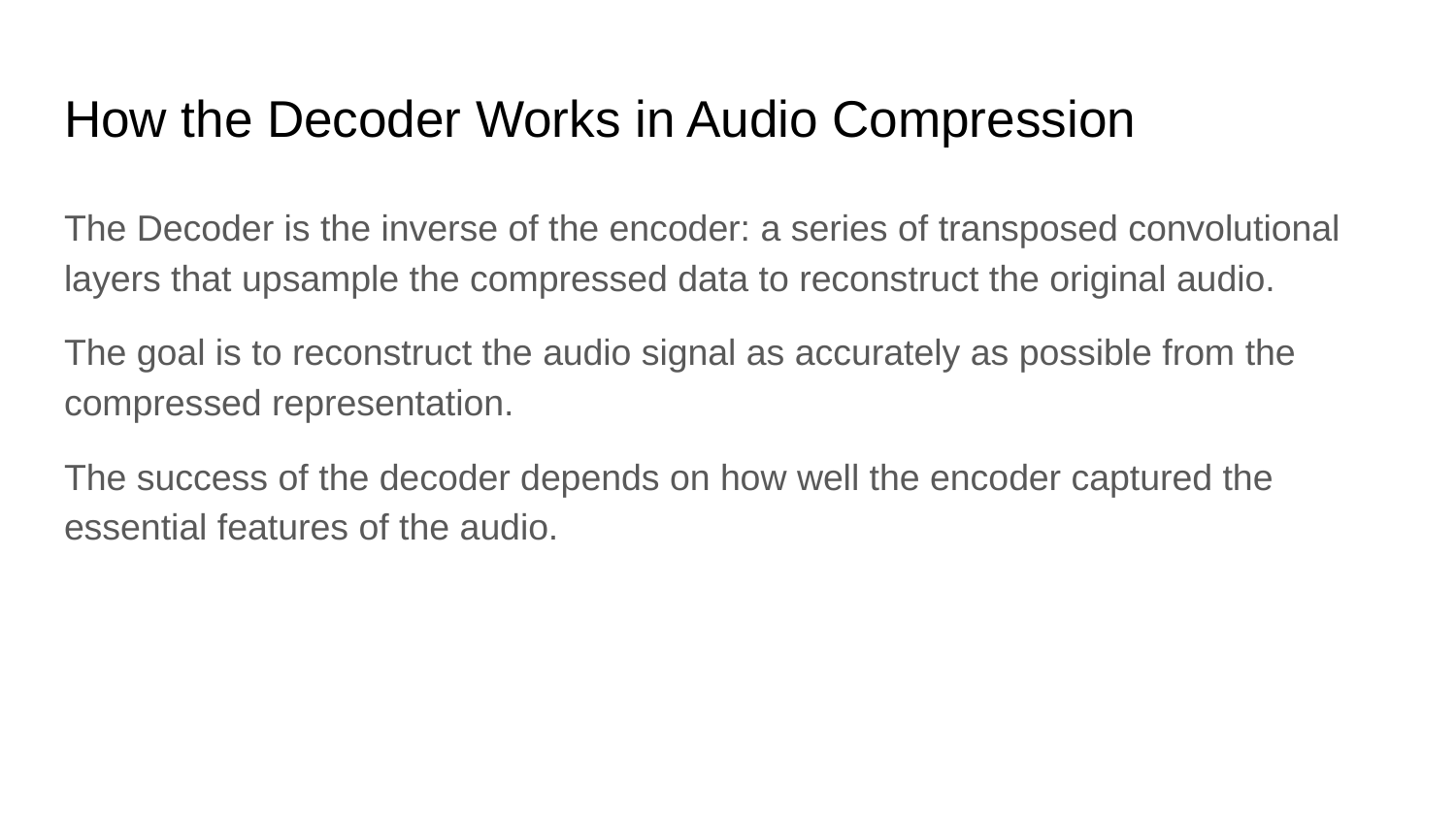

# How the Decoder Works in Audio Compression
The Decoder is the inverse of the encoder: a series of transposed convolutional layers that upsample the compressed data to reconstruct the original audio.
The goal is to reconstruct the audio signal as accurately as possible from the compressed representation.
The success of the decoder depends on how well the encoder captured the essential features of the audio.